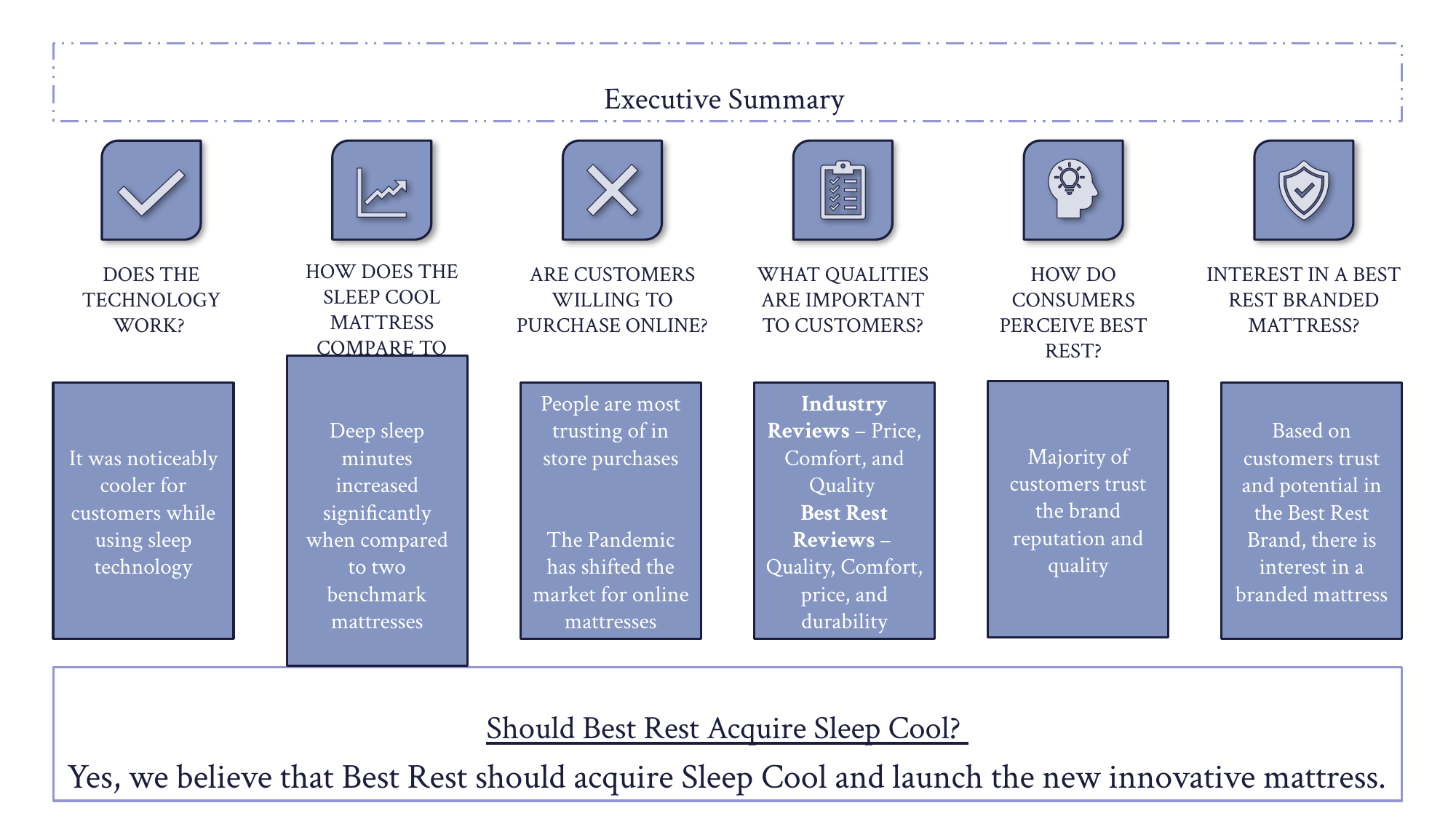

# Executive Summary

Does the technology work?
How does the sleep cool mattress compare to benchmark?
Are customers willing to purchase online?
What qualities are important to customers?
How do consumers perceive Best Rest?
Interest in a Best Rest branded mattress?

Based on customers trust and potential in the Best Rest Brand, there is interest in a branded mattress

Deep sleep minutes increased significantly when compared to two benchmark mattresses

Majority of customers trust the brand reputation and quality

Industry Reviews – Price, Comfort, and Quality
Best Rest Reviews –  Quality, Comfort, price, and durability
People are most trusting of in store purchases

The Pandemic has shifted the market for online mattresses

It was noticeably cooler for customers while using sleep technology

Should Best Rest Acquire Sleep Cool?
Yes, we believe that Best Rest should acquire Sleep Cool and launch the new innovative mattress.